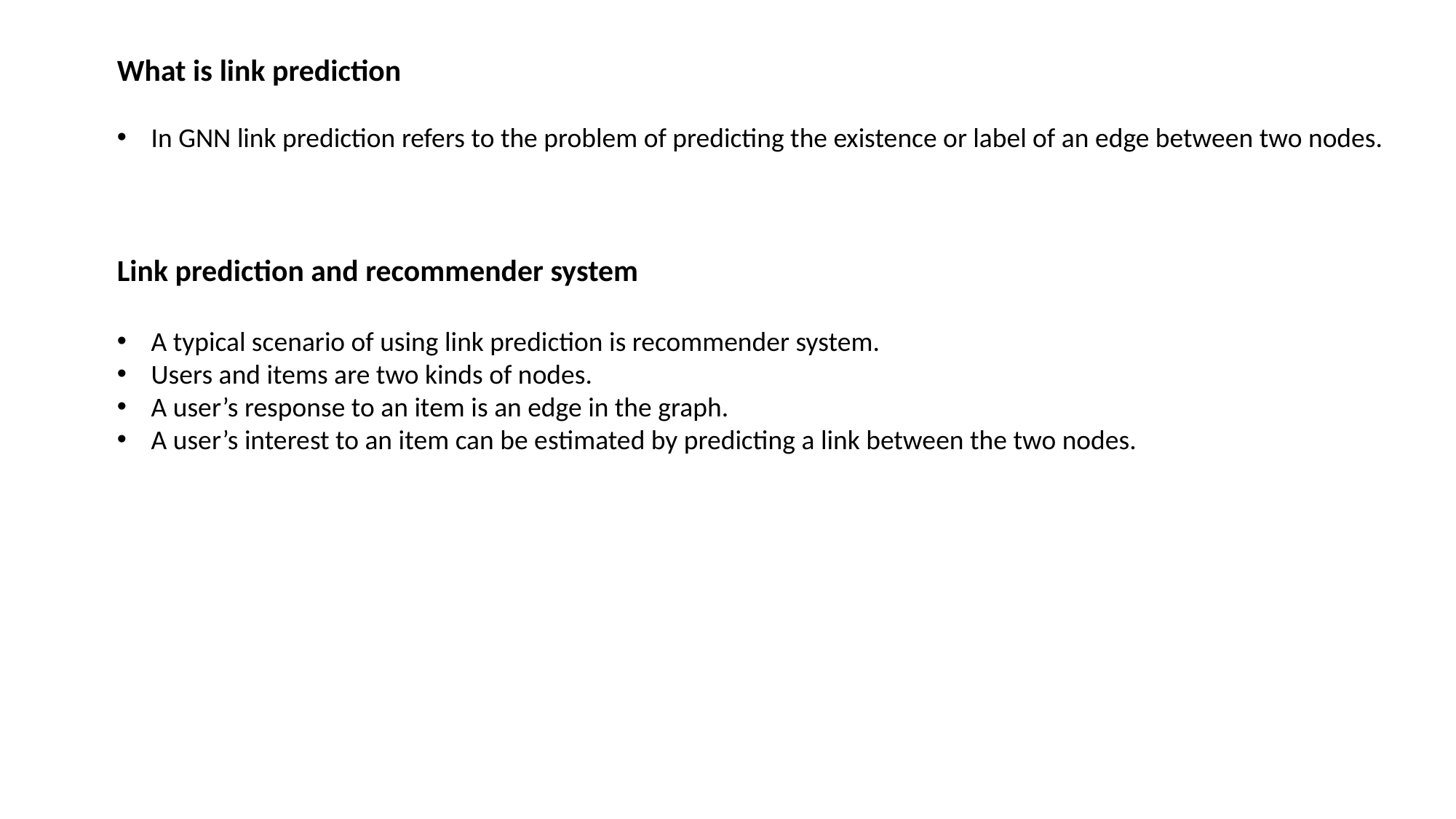

What is link prediction

In GNN link prediction refers to the problem of predicting the existence or label of an edge between two nodes.

Link prediction and recommender system

A typical scenario of using link prediction is recommender system.
Users and items are two kinds of nodes.
A user’s response to an item is an edge in the graph.
A user’s interest to an item can be estimated by predicting a link between the two nodes.